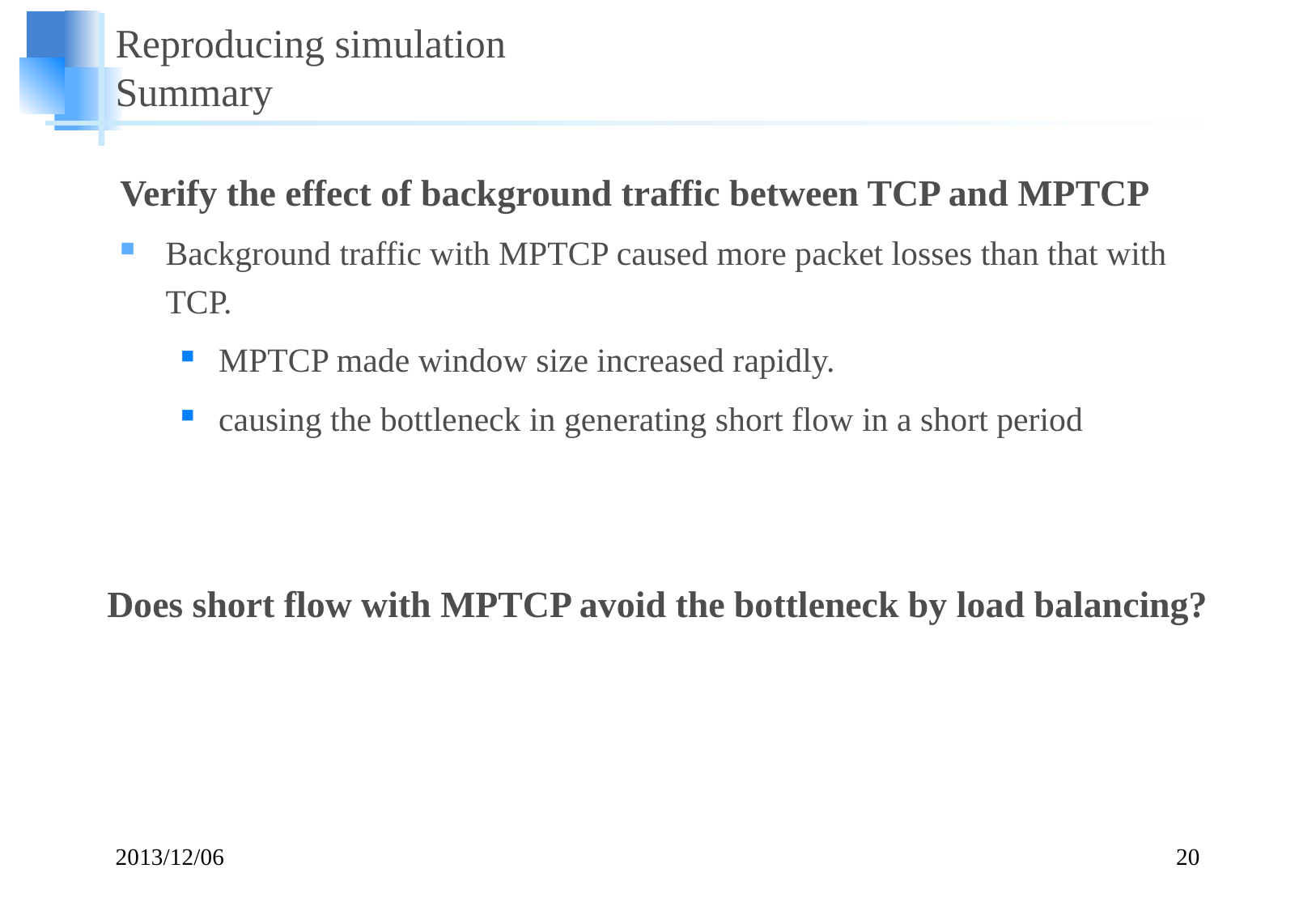

# Reproducing simulation Summary
Verify the effect of background traffic between TCP and MPTCP
Background traffic with MPTCP caused more packet losses than that with TCP.
MPTCP made window size increased rapidly.
causing the bottleneck in generating short flow in a short period

Does short flow with MPTCP avoid the bottleneck by load balancing?
2013/12/06
20